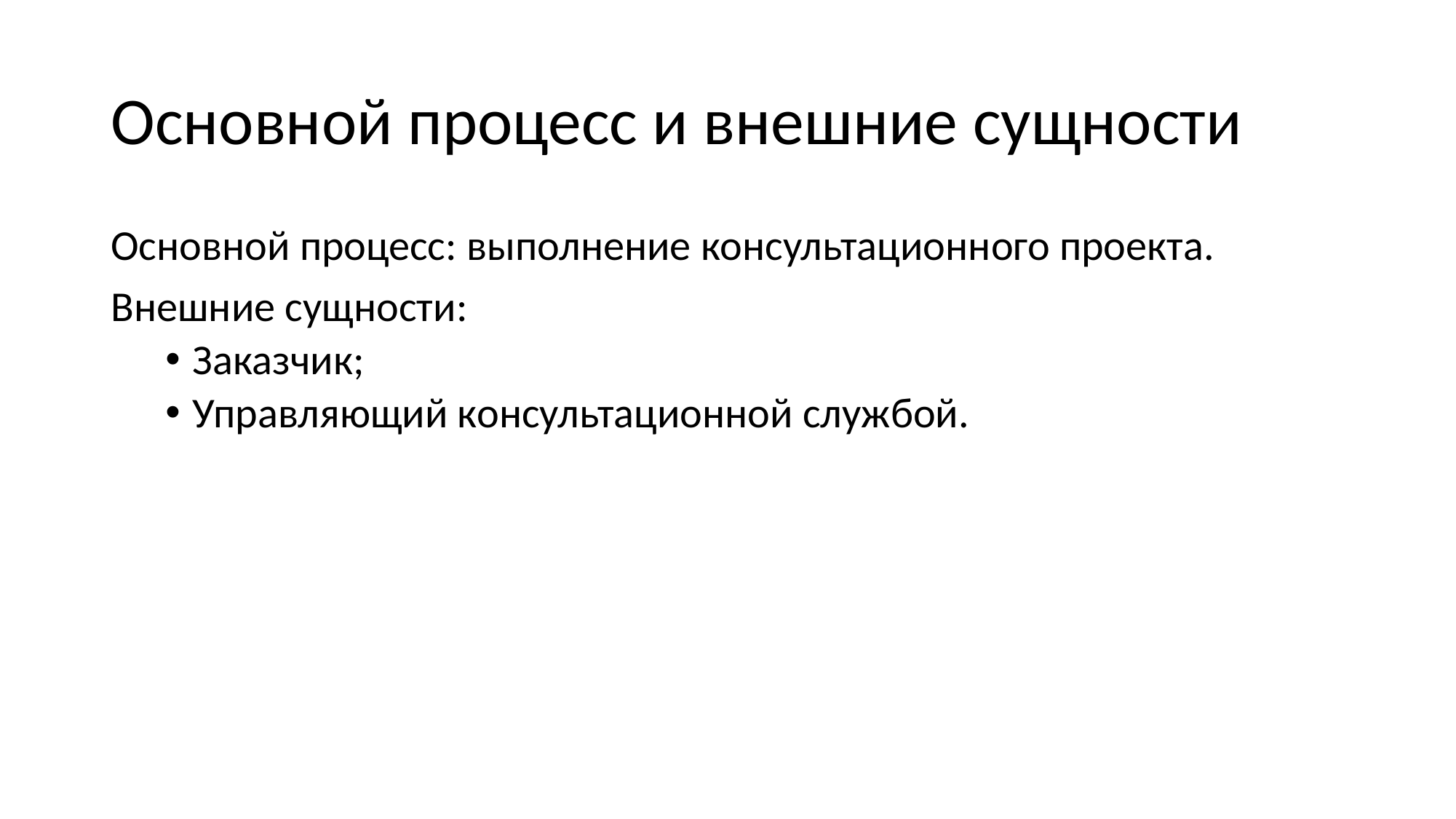

# Основной процесс и внешние сущности
Основной процесс: выполнение консультационного проекта.
Внешние сущности:
Заказчик;
Управляющий консультационной службой.